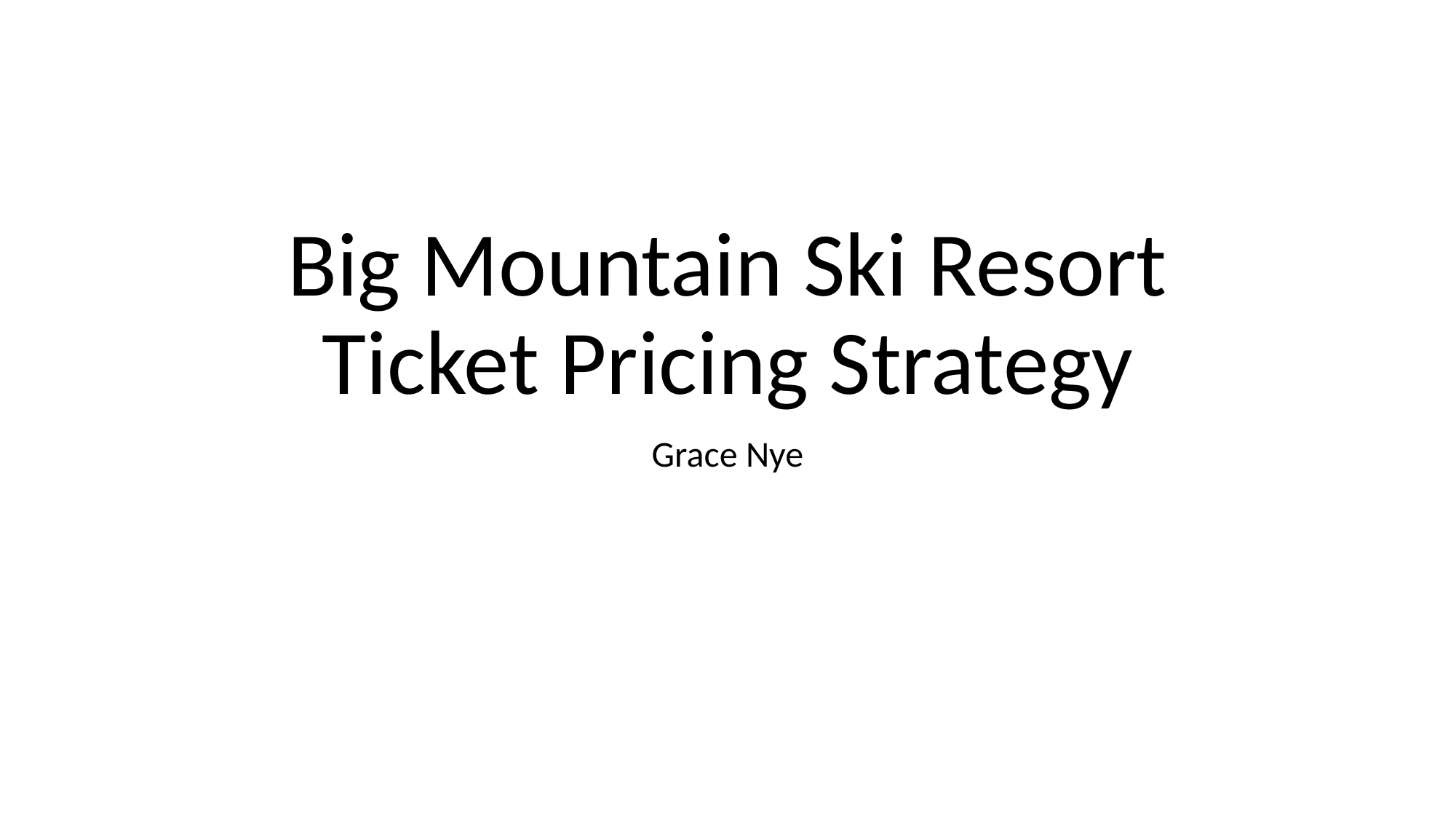

# Big Mountain Ski Resort Ticket Pricing Strategy
Grace Nye